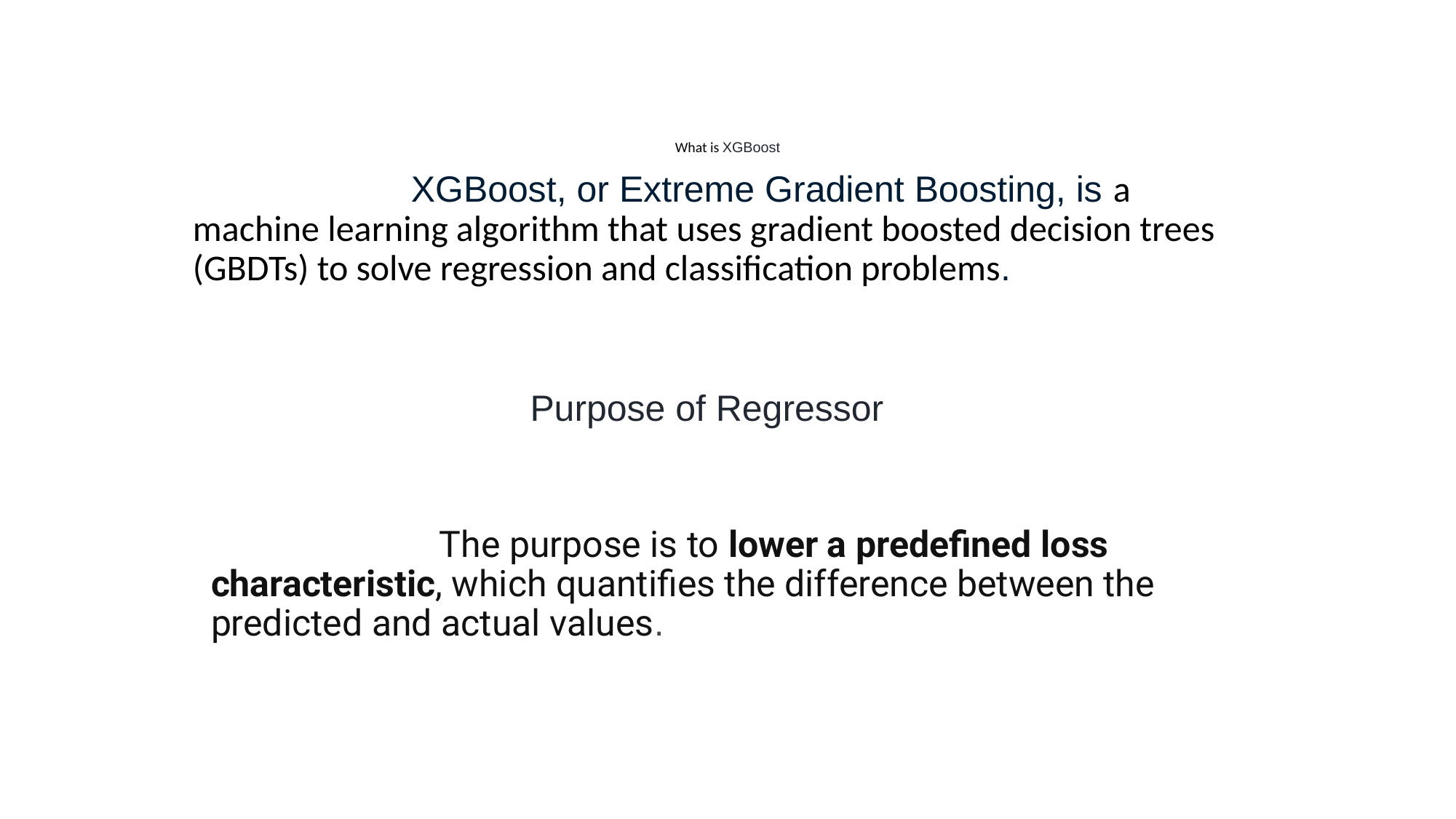

# What is XGBoost
		XGBoost, or Extreme Gradient Boosting, is a machine learning algorithm that uses gradient boosted decision trees (GBDTs) to solve regression and classification problems.
	Purpose of Regressor
		 The purpose is to lower a predefined loss characteristic, which quantifies the difference between the predicted and actual values.